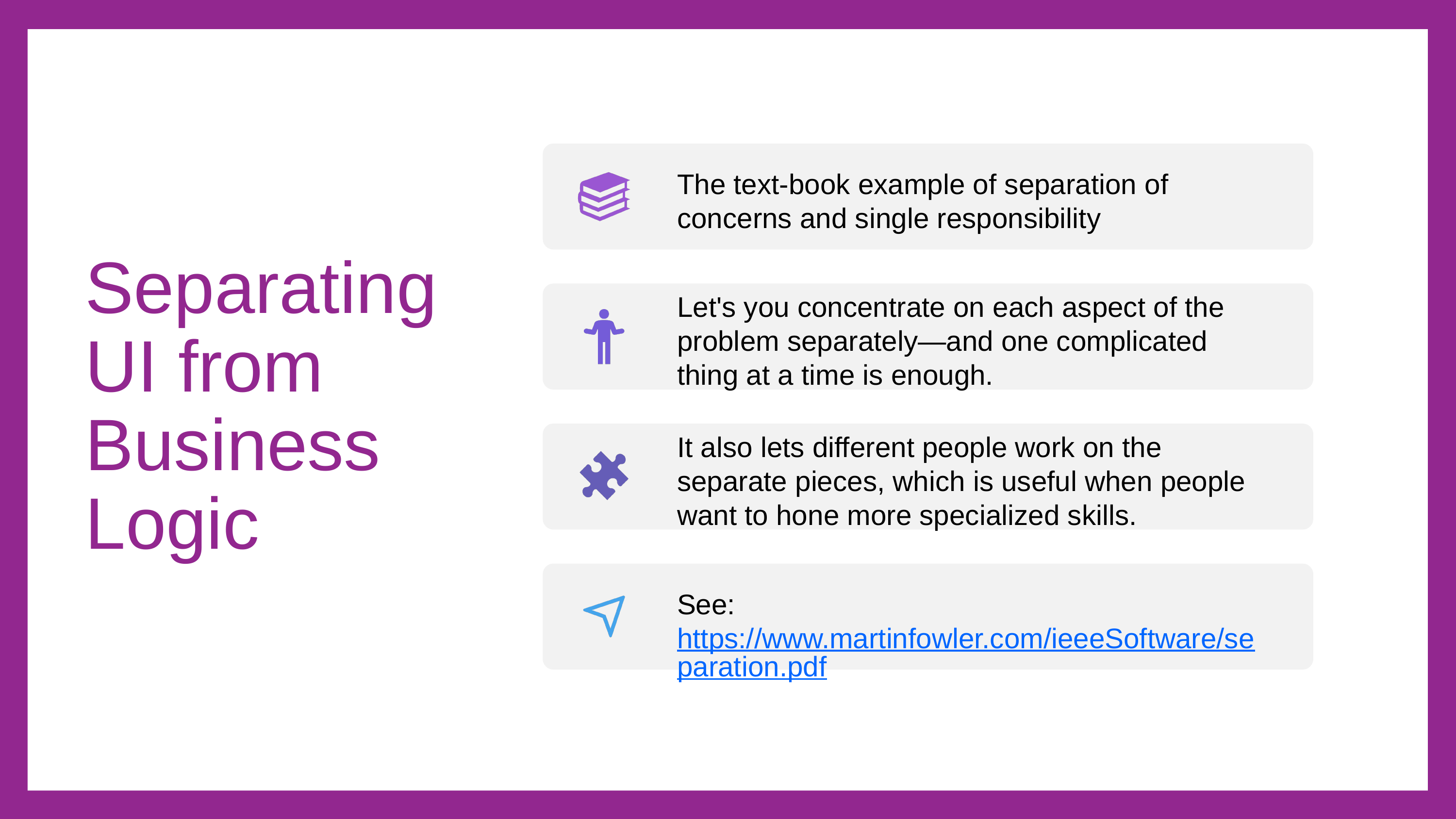

# Separating UI from Business Logic
The text-book example of separation of concerns and single responsibility
Let's you concentrate on each aspect of the problem separately—and one complicated thing at a time is enough.
It also lets different people work on the separate pieces, which is useful when people want to hone more specialized skills.
See: https://www.martinfowler.com/ieeeSoftware/separation.pdf